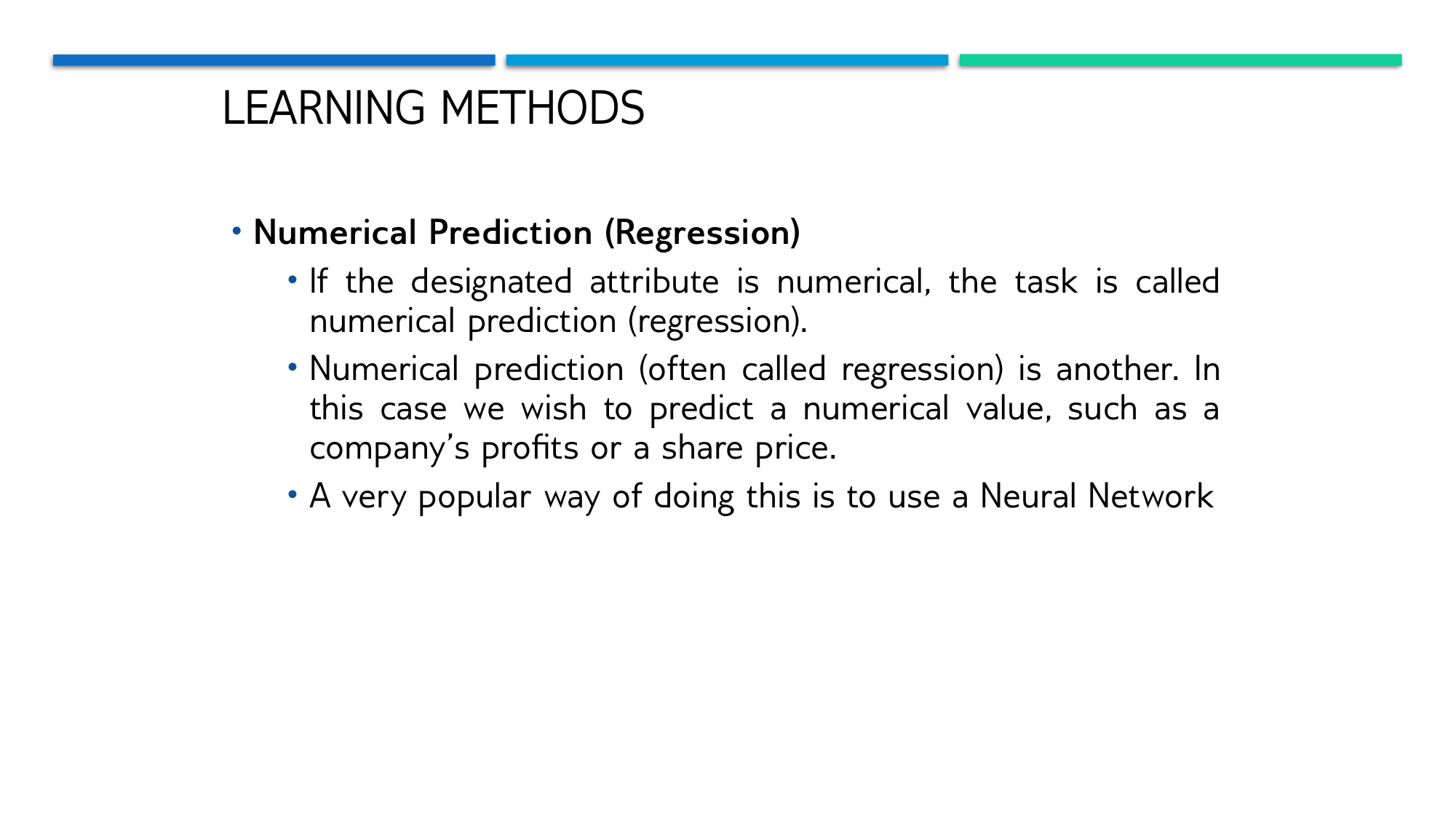

Learning Methods
Numerical Prediction (Regression)
If the designated attribute is numerical, the task is called numerical prediction (regression).
Numerical prediction (often called regression) is another. In this case we wish to predict a numerical value, such as a company’s profits or a share price.
A very popular way of doing this is to use a Neural Network